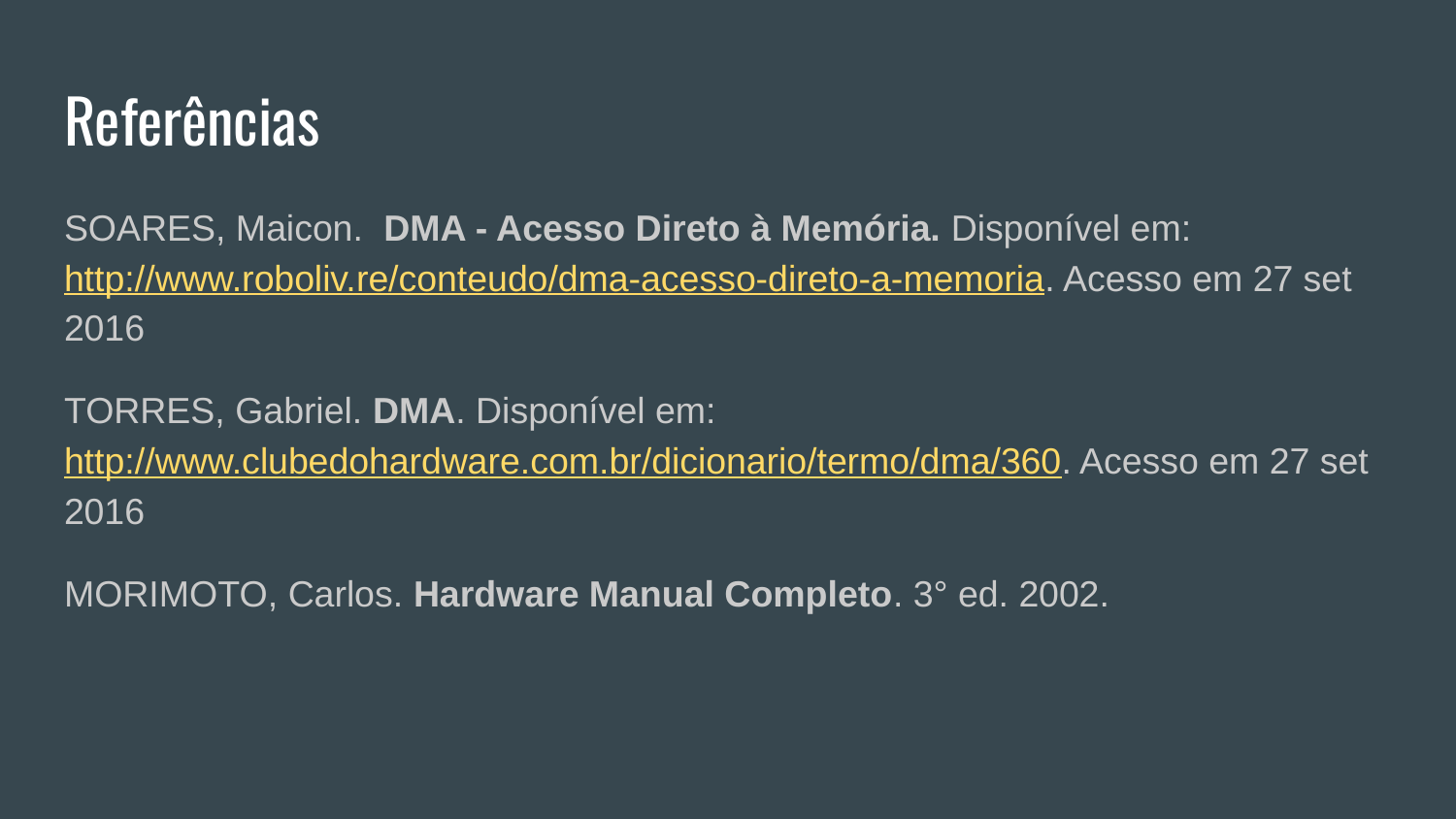

# Referências
SOARES, Maicon.  DMA - Acesso Direto à Memória. Disponível em: http://www.roboliv.re/conteudo/dma-acesso-direto-a-memoria. Acesso em 27 set 2016
TORRES, Gabriel. DMA. Disponível em: http://www.clubedohardware.com.br/dicionario/termo/dma/360. Acesso em 27 set 2016
MORIMOTO, Carlos. Hardware Manual Completo. 3° ed. 2002.